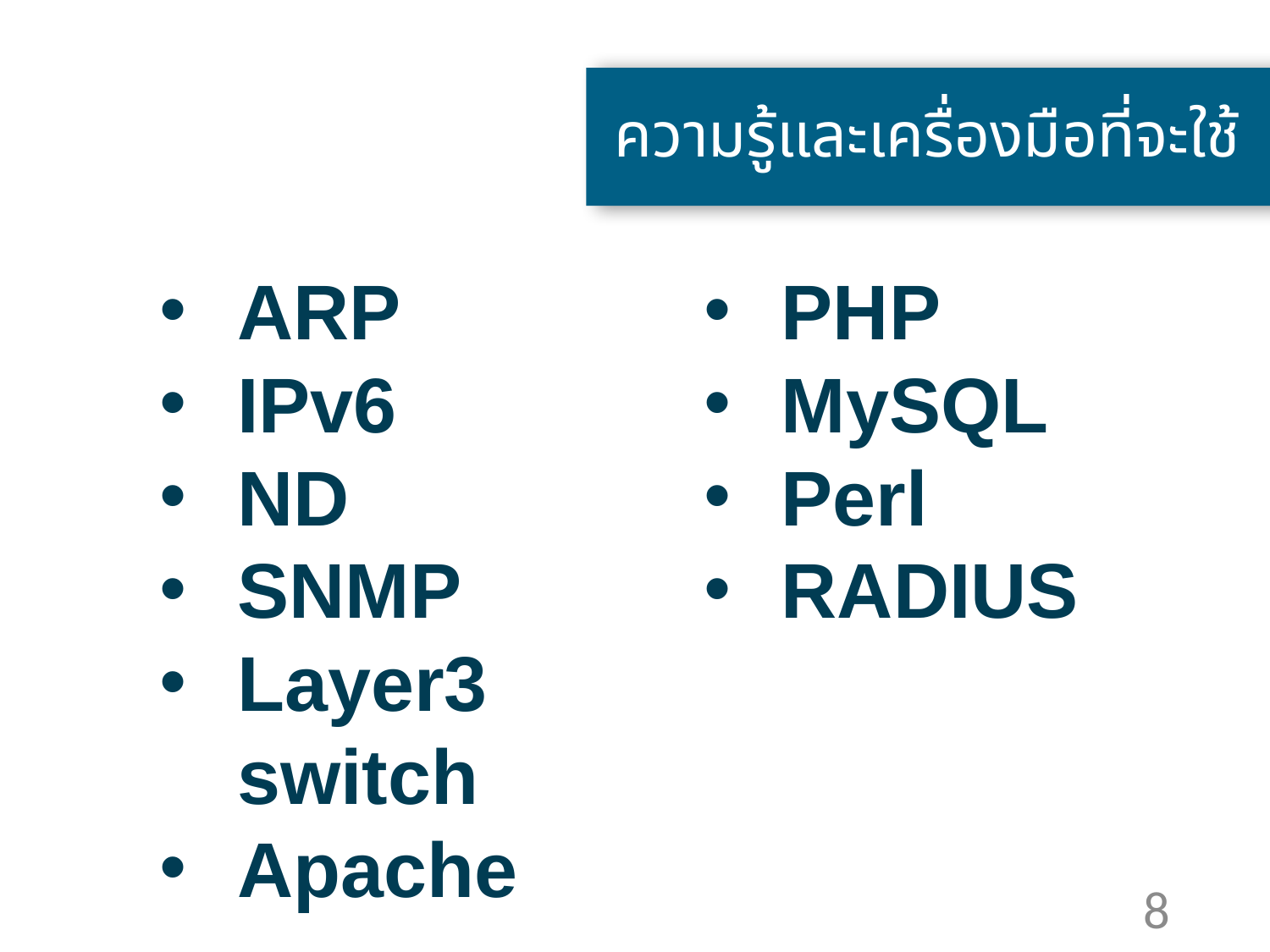

# ความรู้และเครื่องมือที่จะใช้
ARP
IPv6
ND
SNMP
Layer3 switch
Apache
PHP
MySQL
Perl
RADIUS

8